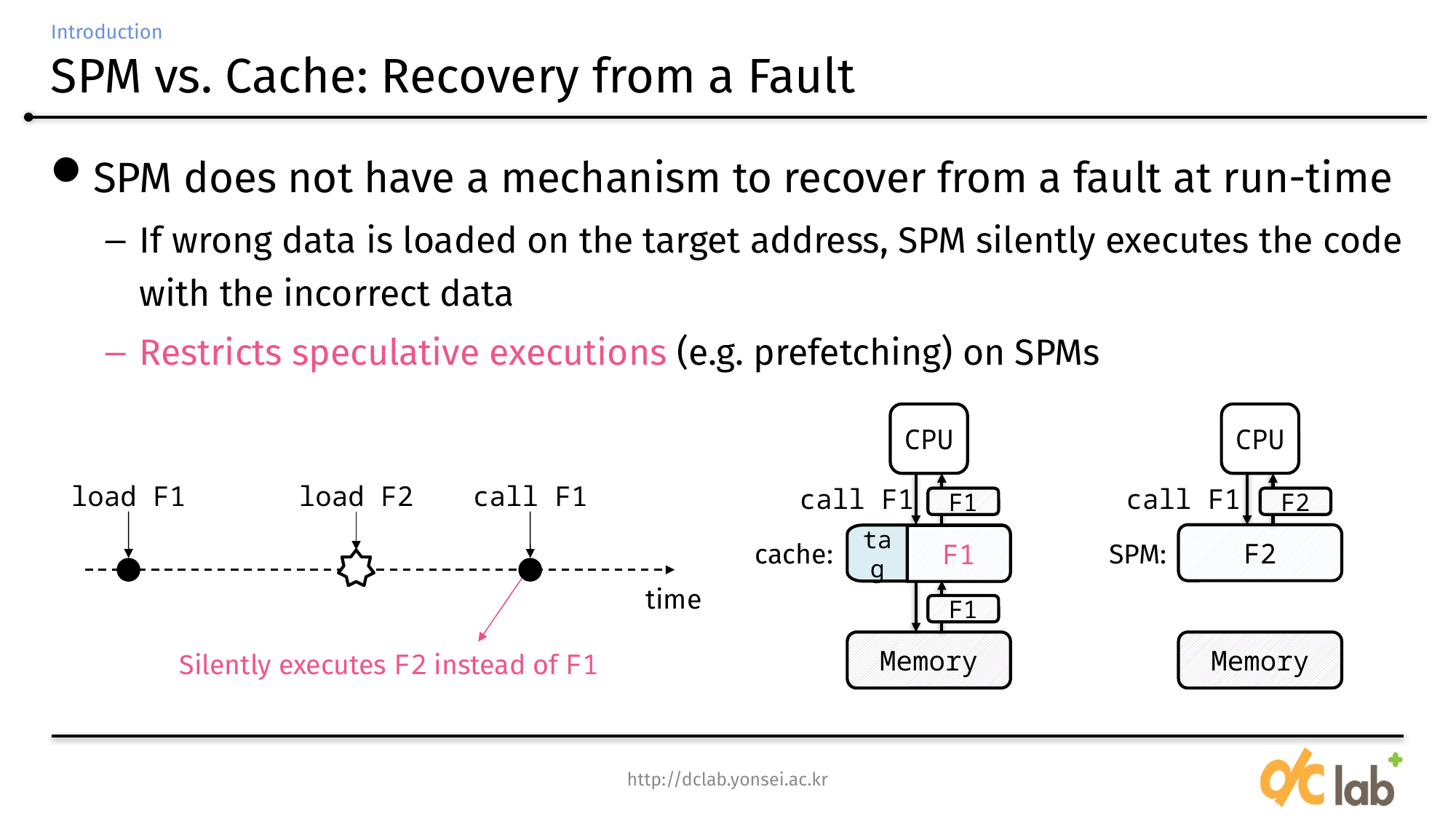

Introduction
# SPM vs. Cache: Recovery from a Fault
SPM does not have a mechanism to recover from a fault at run-time
If wrong data is loaded on the target address, SPM silently executes the code with the incorrect data
Restricts speculative executions (e.g. prefetching) on SPMs
CPU
CPU
load F1
call F1

time
load F2

call F1
call F1
F1
F2
F2
tag
F2
F1
cache:
SPM:
Silently executes F2 instead of F1
F1
Memory
Memory
http://dclab.yonsei.ac.kr